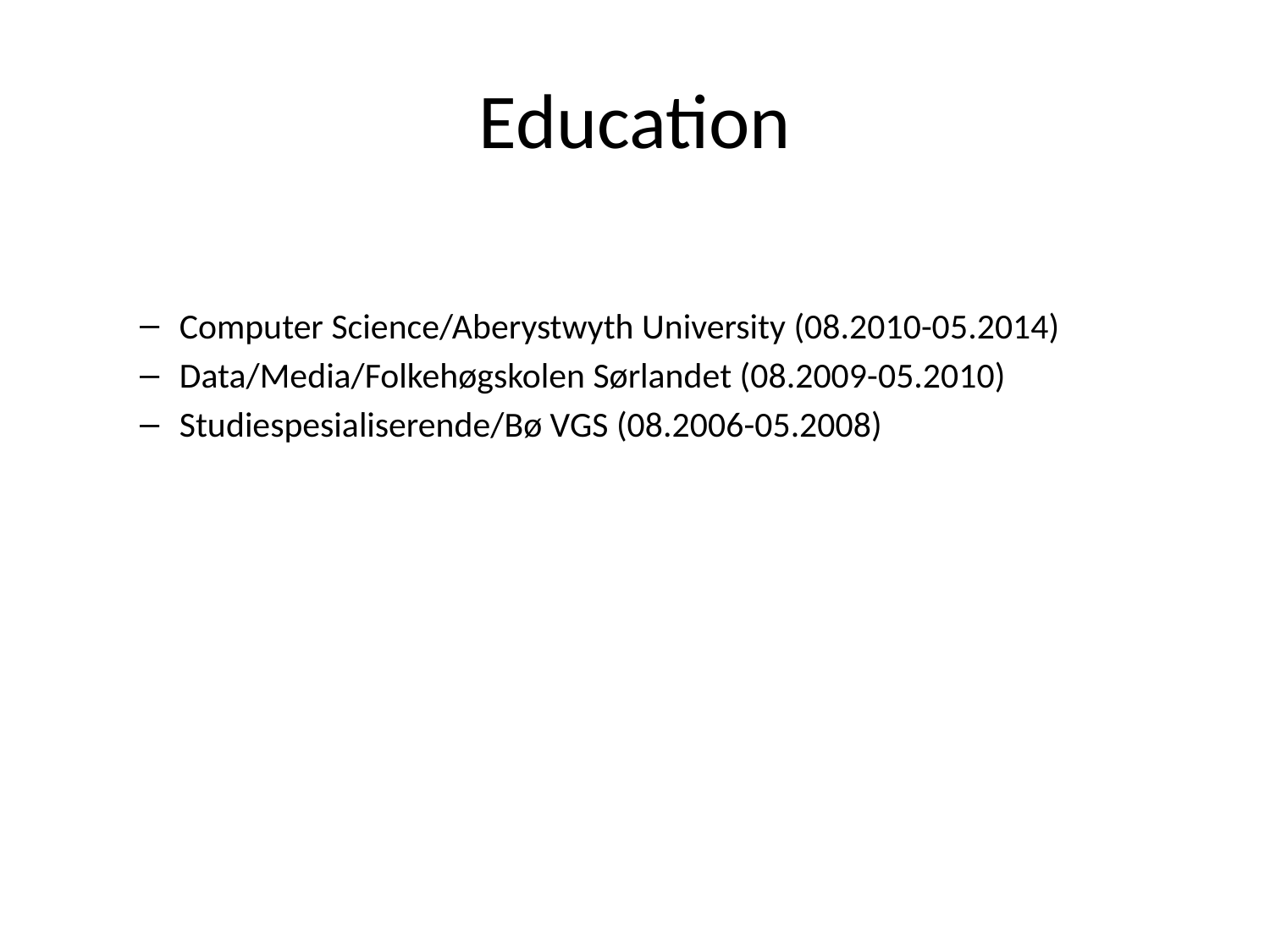

# Education

Computer Science/Aberystwyth University (08.2010-05.2014)
Data/Media/Folkehøgskolen Sørlandet (08.2009-05.2010)
Studiespesialiserende/Bø VGS (08.2006-05.2008)